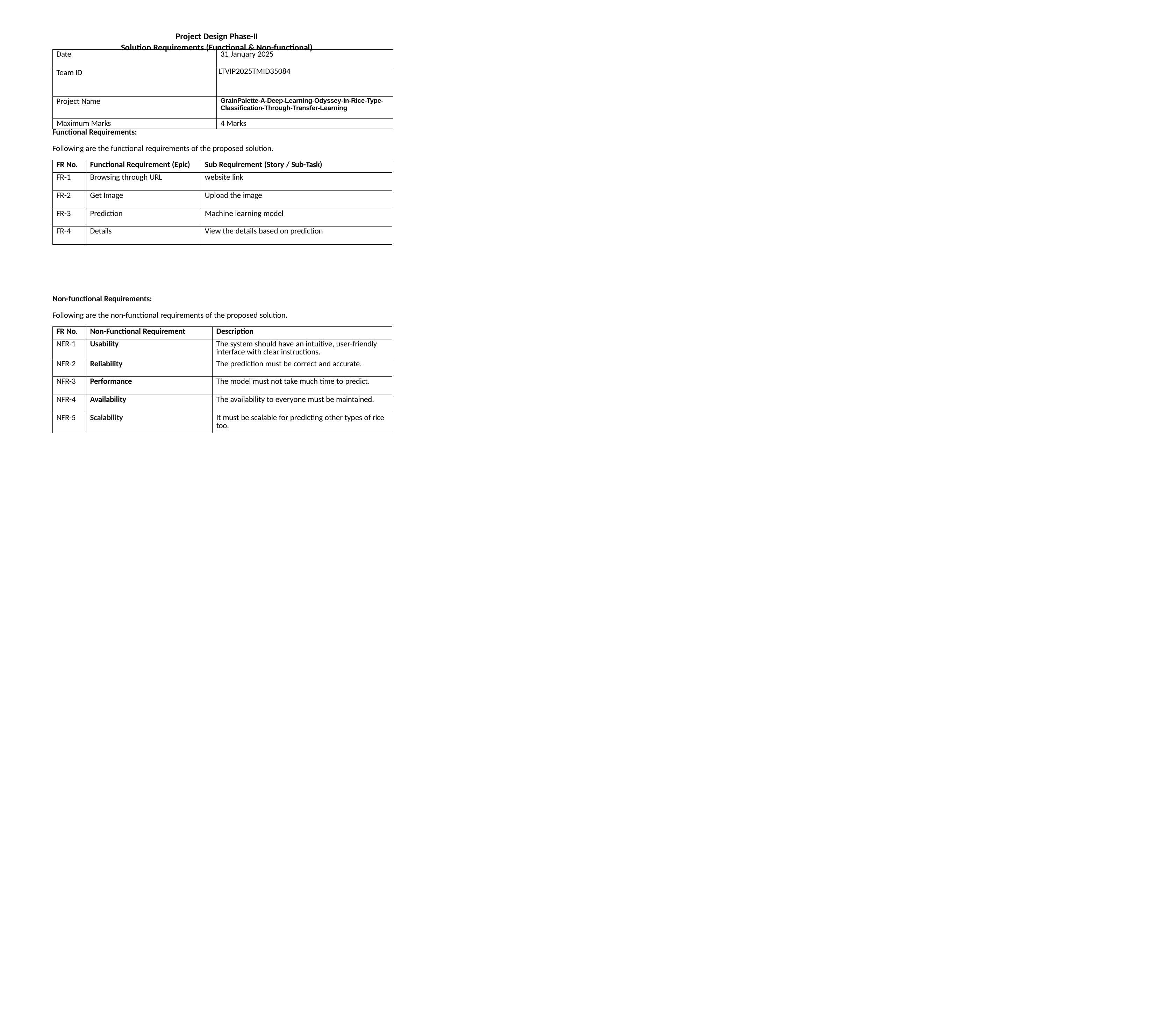

Project Design Phase-II
Solution Requirements (Functional & Non-functional)
| Date | 31 January 2025 |
| --- | --- |
| Team ID | LTVIP2025TMID35084 |
| Project Name | GrainPalette-A-Deep-Learning-Odyssey-In-Rice-Type- Classification-Through-Transfer-Learning |
| Maximum Marks | 4 Marks |
Functional Requirements:
Following are the functional requirements of the proposed solution.
| FR No. | Functional Requirement (Epic) | Sub Requirement (Story / Sub-Task) |
| --- | --- | --- |
| FR-1 | Browsing through URL | website link |
| FR-2 | Get Image | Upload the image |
| FR-3 | Prediction | Machine learning model |
| FR-4 | Details | View the details based on prediction |
Non-functional Requirements:
Following are the non-functional requirements of the proposed solution.
| FR No. | Non-Functional Requirement | Description |
| --- | --- | --- |
| NFR-1 | Usability | The system should have an intuitive, user-friendly interface with clear instructions. |
| NFR-2 | Reliability | The prediction must be correct and accurate. |
| NFR-3 | Performance | The model must not take much time to predict. |
| NFR-4 | Availability | The availability to everyone must be maintained. |
| NFR-5 | Scalability | It must be scalable for predicting other types of rice too. |